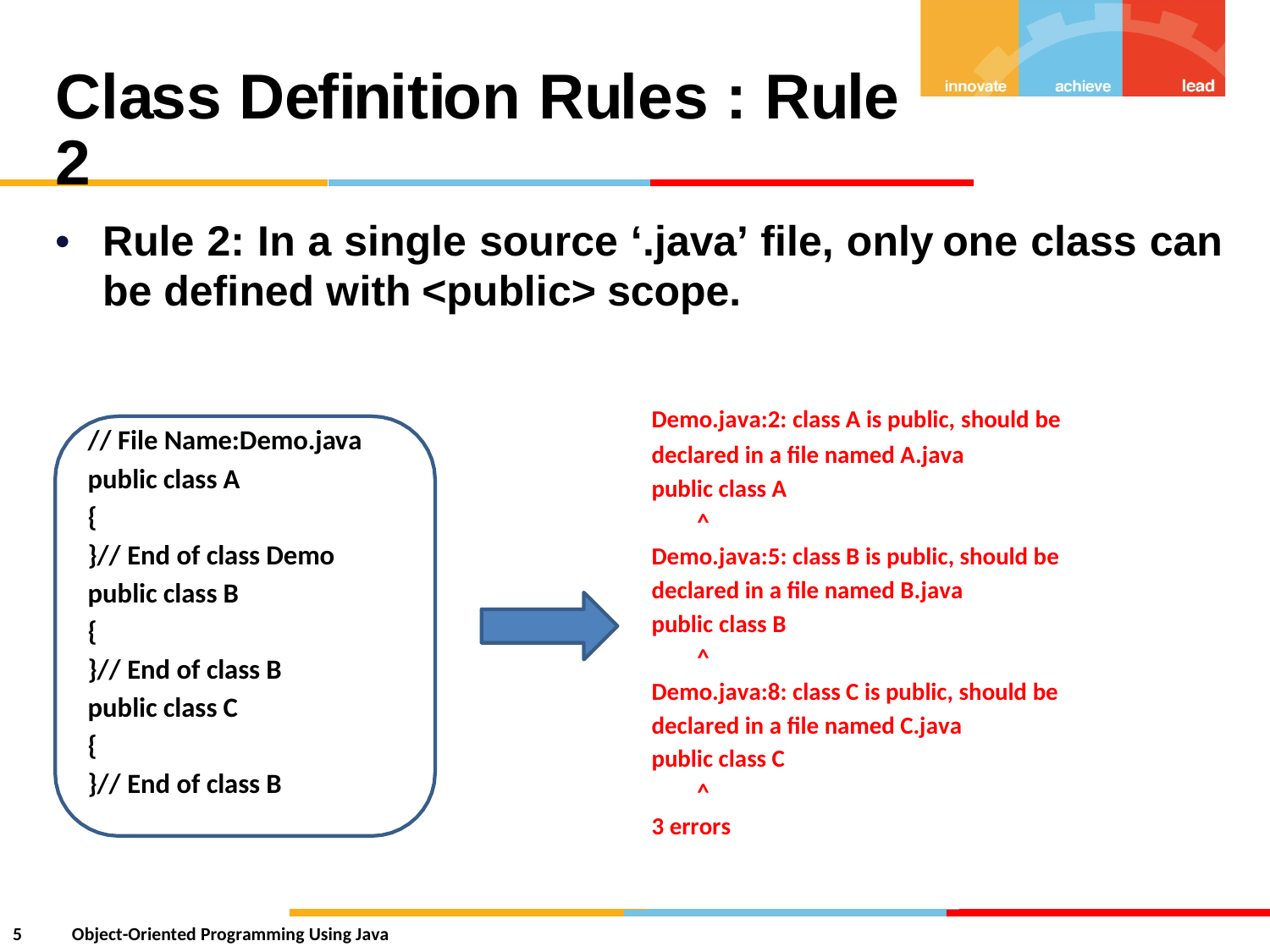

Class Definition Rules : Rule 2

•
Rule 2: In a single source ‘.java’ file, only
one class
can
be defined with
<public>
scope.
Demo.java:2: class A is public, should be
declared in a file named A.java
public class A
^
Demo.java:5: class B is public, should be
declared in a file named B.java
public class B
^
Demo.java:8: class C is public, should be
declared in a file named C.java
public class C
^
3 errors

// File Name:Demo.java
public class A
{
}// End of class Demo
public class B
{
}// End of class B
public class C
{
}// End of class B

5
Object-Oriented Programming Using Java